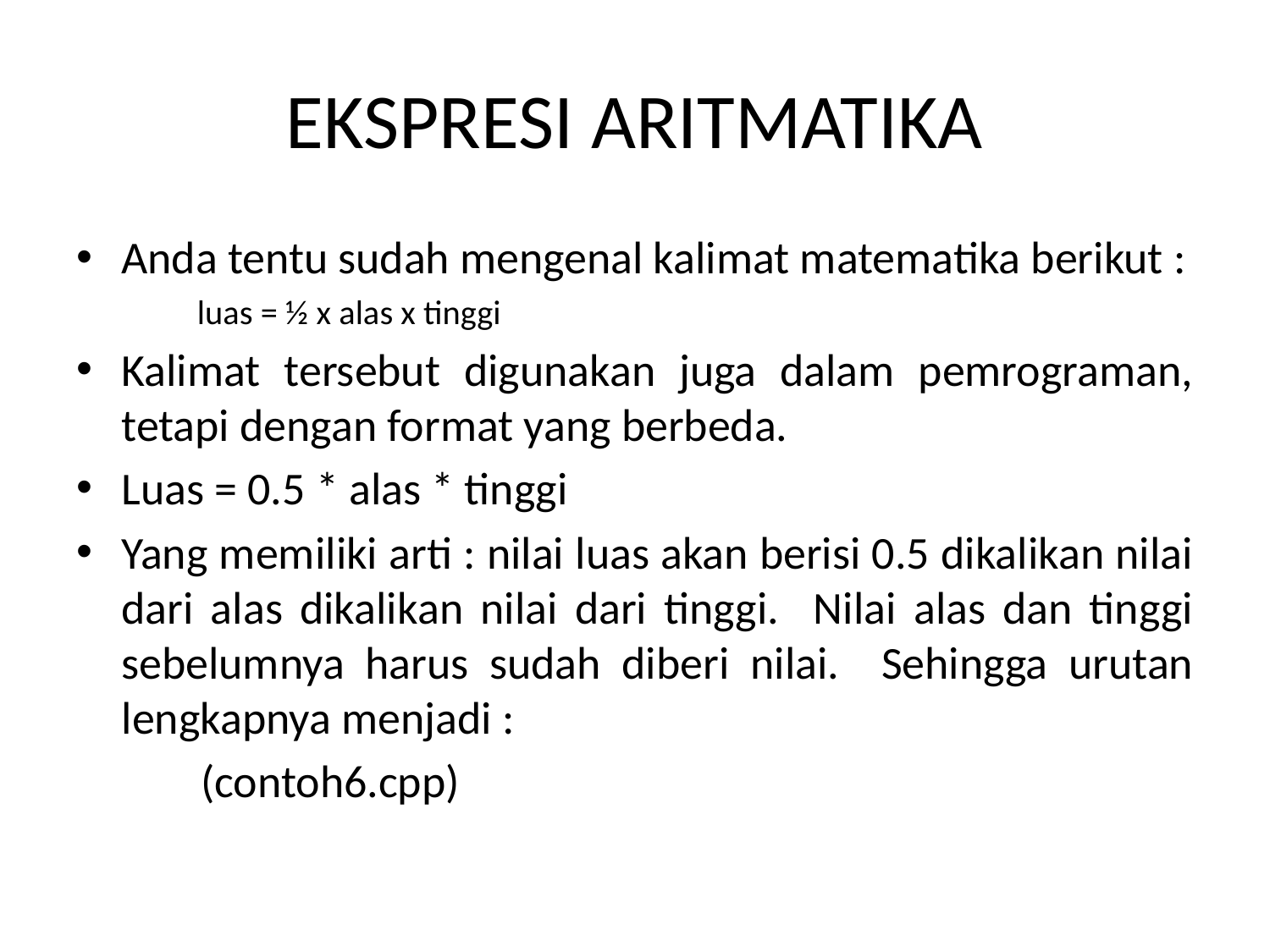

# EKSPRESI ARITMATIKA
Anda tentu sudah mengenal kalimat matematika berikut :
luas = ½ x alas x tinggi
Kalimat tersebut digunakan juga dalam pemrograman, tetapi dengan format yang berbeda.
Luas = 0.5 * alas * tinggi
Yang memiliki arti : nilai luas akan berisi 0.5 dikalikan nilai dari alas dikalikan nilai dari tinggi.  Nilai alas dan tinggi sebelumnya harus sudah diberi nilai.  Sehingga urutan lengkapnya menjadi :
            (contoh6.cpp)